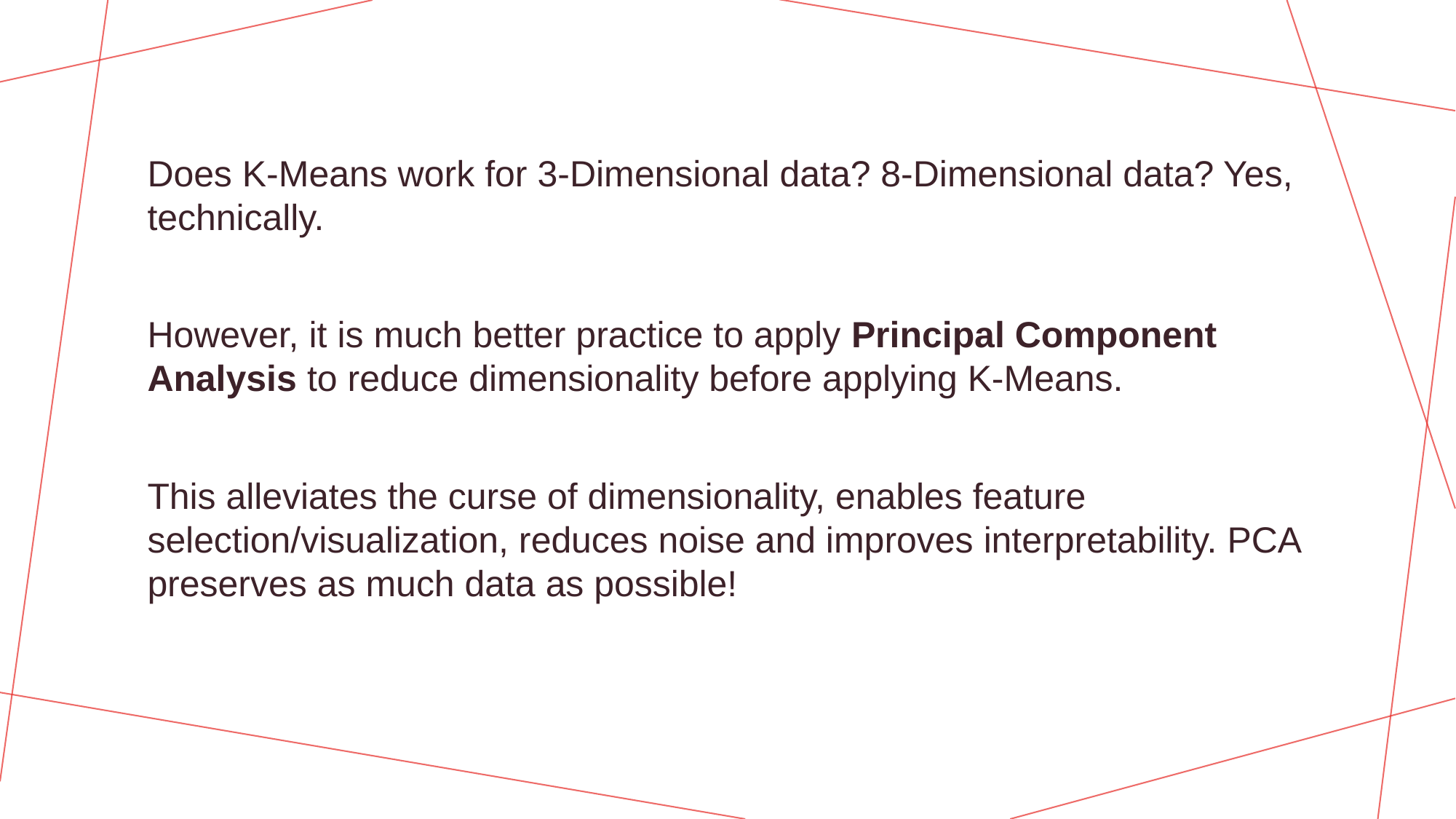

Does K-Means work for 3-Dimensional data? 8-Dimensional data? Yes, technically.

However, it is much better practice to apply Principal Component Analysis to reduce dimensionality before applying K-Means.

This alleviates the curse of dimensionality, enables feature selection/visualization, reduces noise and improves interpretability. PCA preserves as much data as possible!